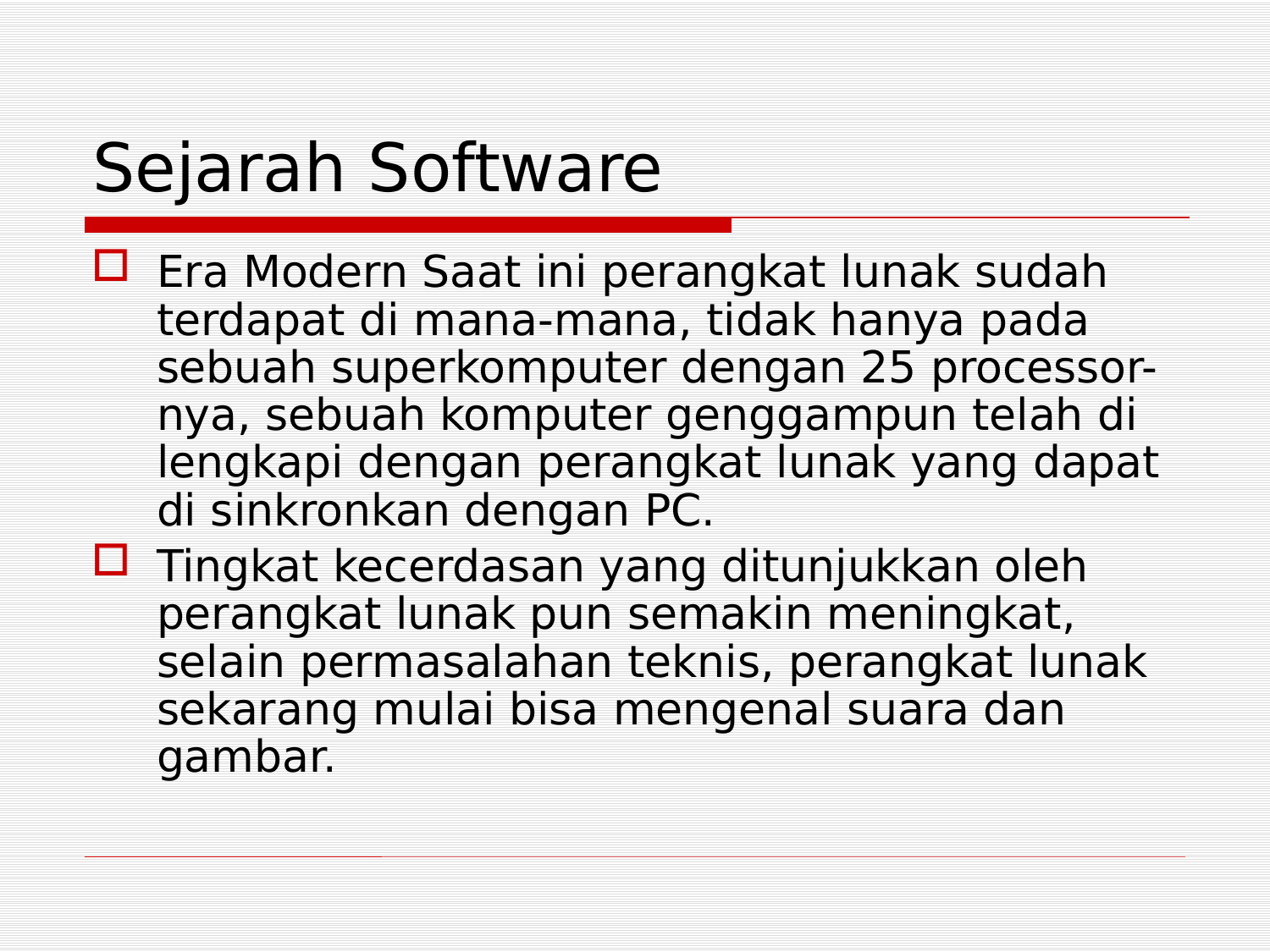

# Sejarah Software
Era Modern Saat ini perangkat lunak sudah terdapat di mana-mana, tidak hanya pada sebuah superkomputer dengan 25 processor-nya, sebuah komputer genggampun telah di lengkapi dengan perangkat lunak yang dapat di sinkronkan dengan PC.
Tingkat kecerdasan yang ditunjukkan oleh perangkat lunak pun semakin meningkat, selain permasalahan teknis, perangkat lunak sekarang mulai bisa mengenal suara dan gambar.